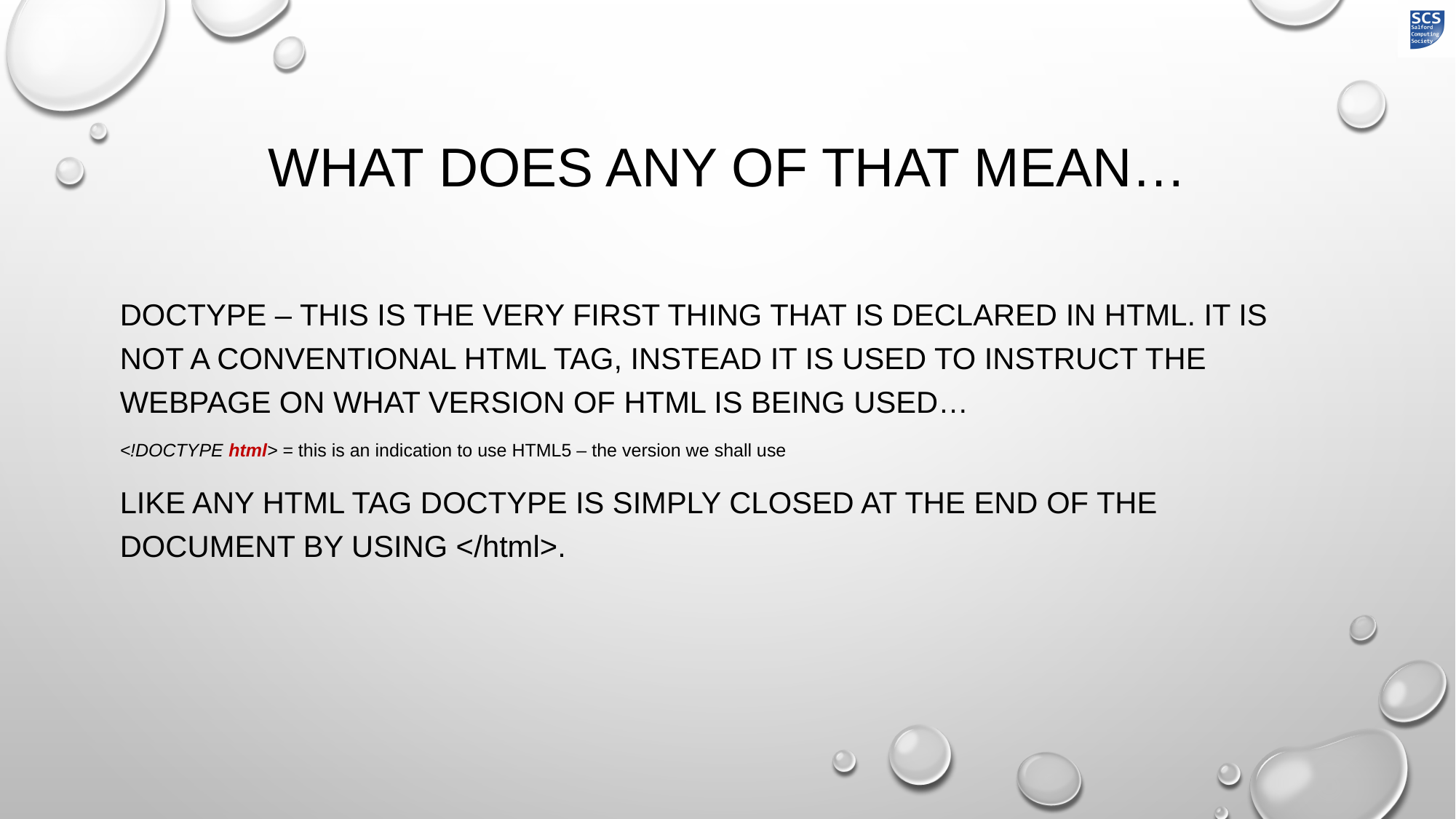

# What does any of that mean…
DOCTYPE – This is the very first thing that is declared in html. It is not a conventional html tag, instead it is used to instruct the webpage on what version of html is being used…
<!doctype html> = this is an indication to use HTML5 – the version we shall use
Like any html tag DOCTYPE is simply closed at the end of the document by using </html>.